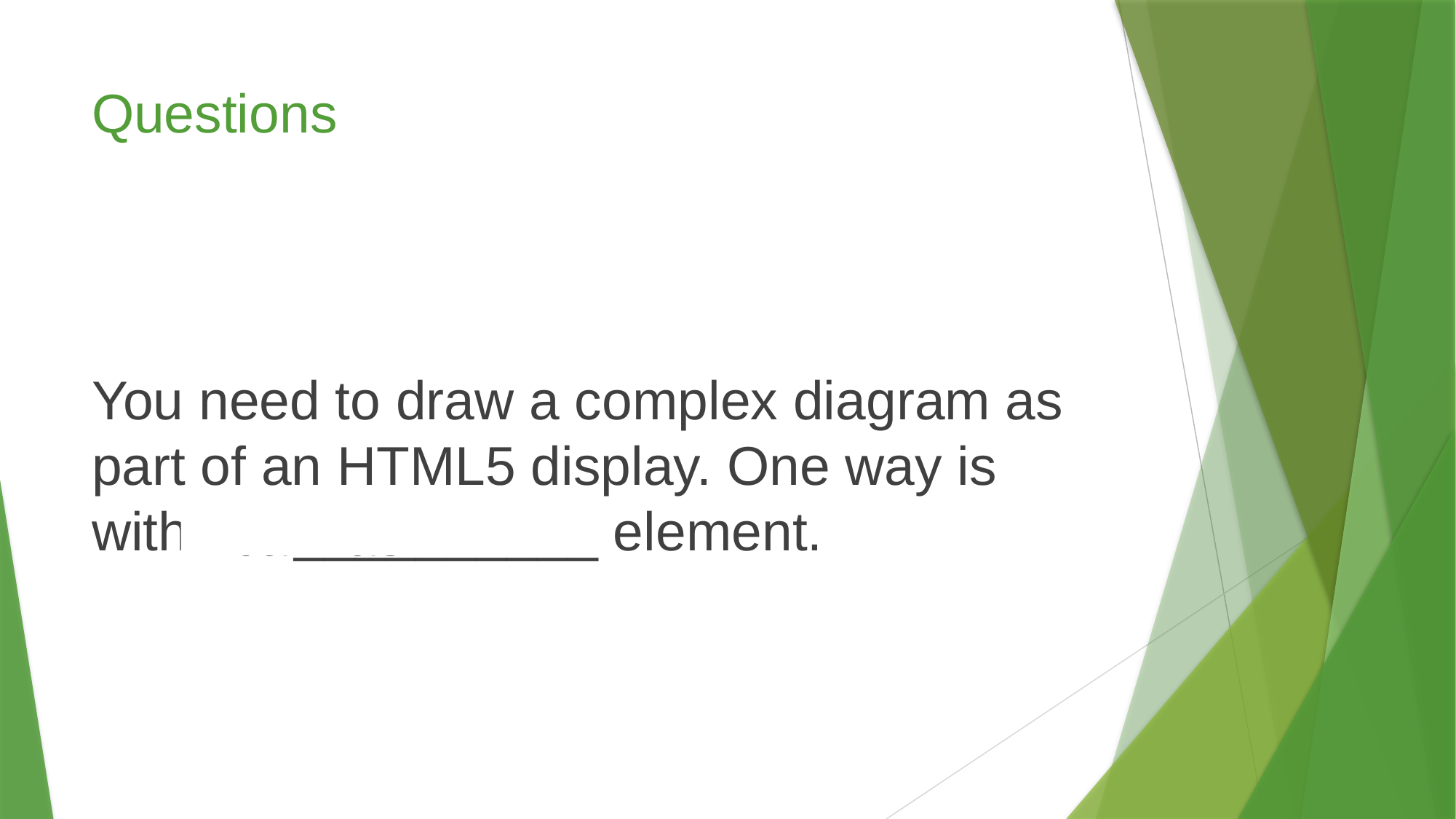

# Questions
You need to draw a complex diagram as part of an HTML5 display. One way is with the __________ element.

canvas